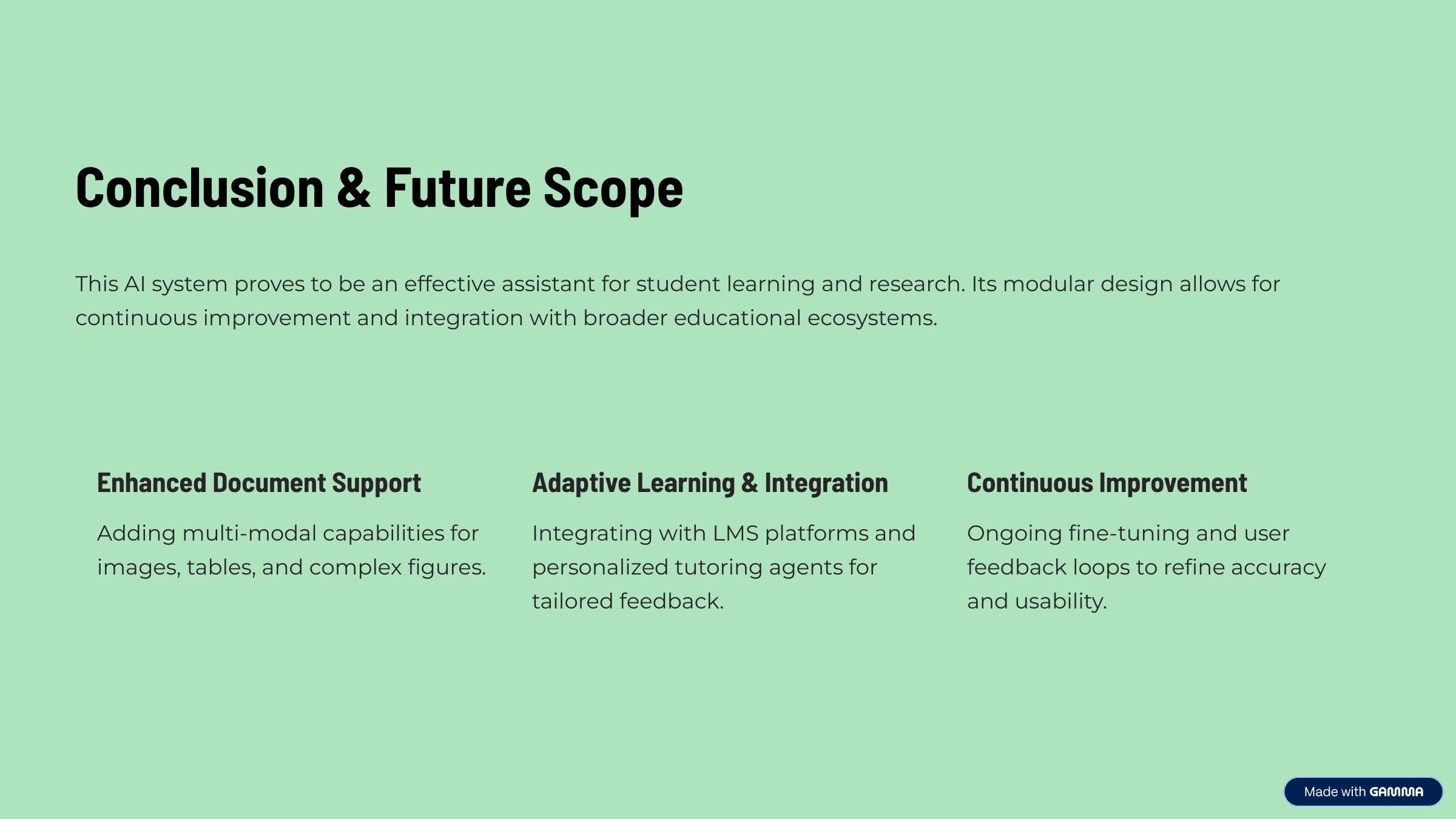

Conclusion & Future Scope
This AI system proves to be an effective assistant for student learning and research. Its modular design allows for continuous improvement and integration with broader educational ecosystems.
Enhanced Document Support
Adaptive Learning & Integration
Continuous Improvement
Adding multi-modal capabilities for images, tables, and complex figures.
Integrating with LMS platforms and personalized tutoring agents for tailored feedback.
Ongoing fine-tuning and user feedback loops to refine accuracy and usability.